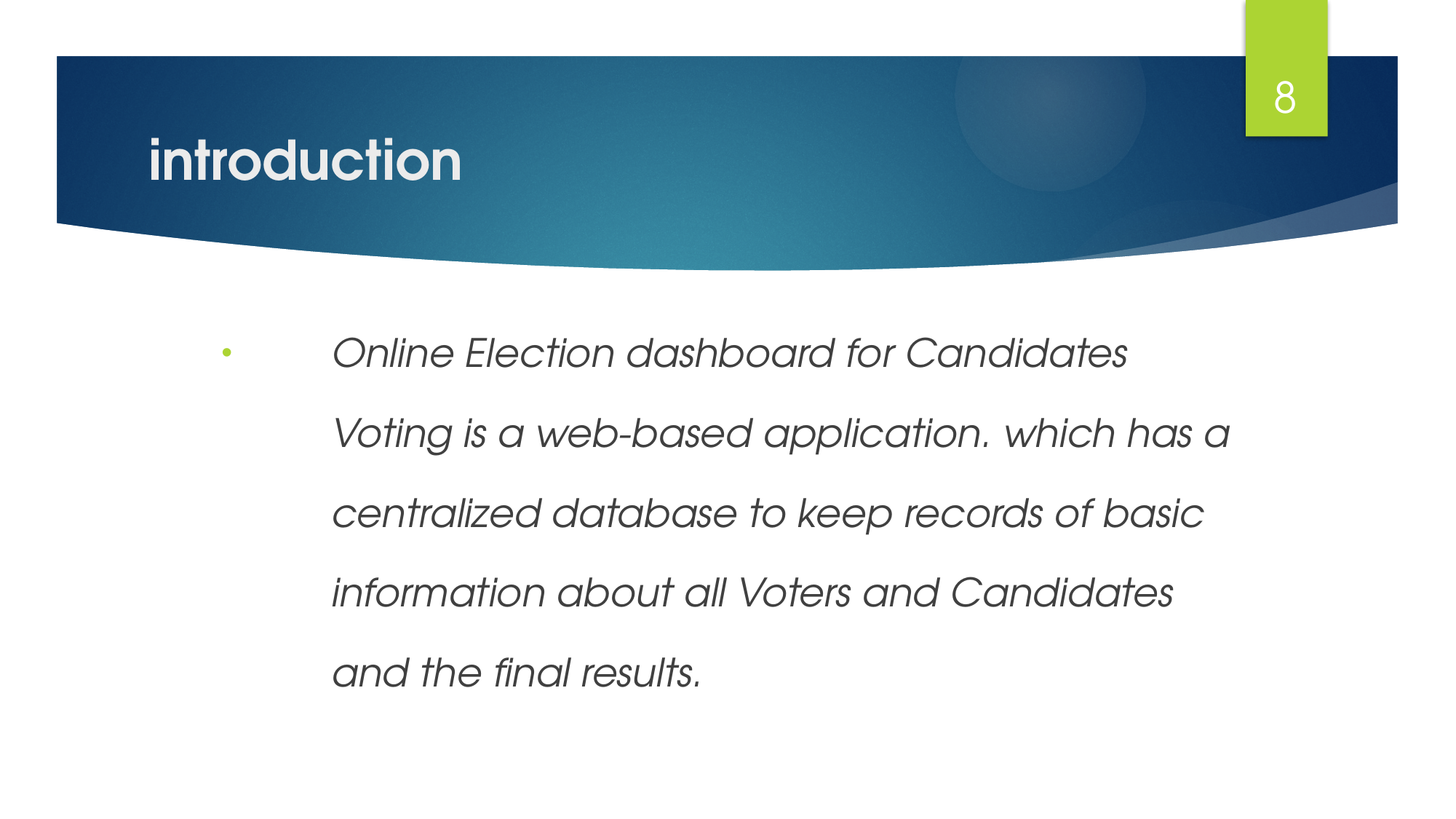

8
# introduction
Online Election dashboard for Candidates Voting is a web-based application. which has a centralized database to keep records of basic information about all Voters and Candidates and the final results.